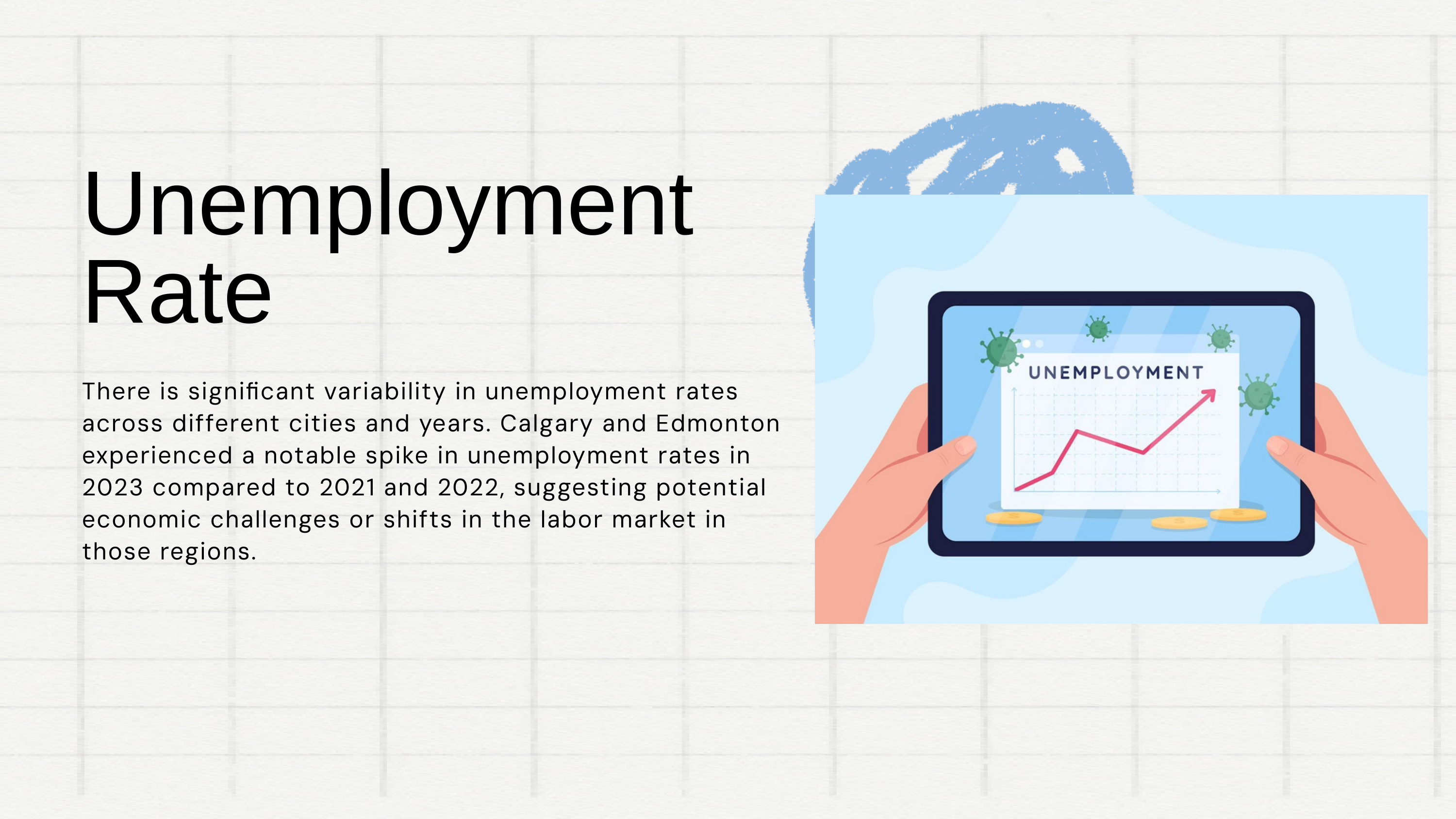

Unemployment
Rate

There is significant variability in unemployment rates across different cities and years. Calgary and Edmonton experienced a notable spike in unemployment rates in 2023 compared to 2021 and 2022, suggesting potential economic challenges or shifts in the labor market in those regions.